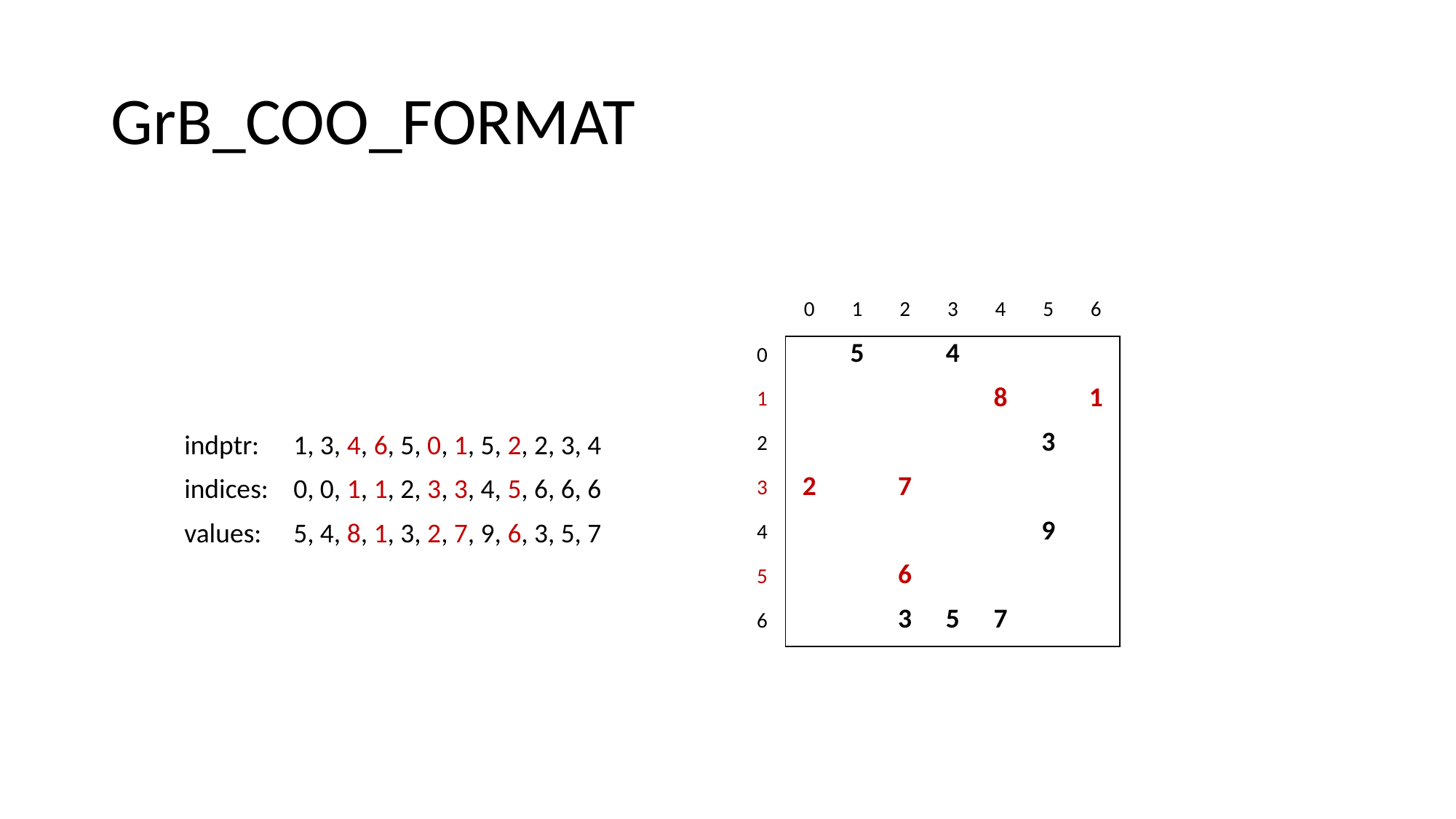

# GrB_COO_FORMAT
| 0 | 1 | 2 | 3 | 4 | 5 | 6 |
| --- | --- | --- | --- | --- | --- | --- |
|  | 5 |  | 4 |  |  |  |
| --- | --- | --- | --- | --- | --- | --- |
|  |  |  |  | 8 |  | 1 |
|  |  |  |  |  | 3 |  |
| 2 |  | 7 |  |  |  |  |
|  |  |  |  |  | 9 |  |
|  |  | 6 |  |  |  |  |
|  |  | 3 | 5 | 7 |  |  |
| 0 |
| --- |
| 1 |
| 2 |
| 3 |
| 4 |
| 5 |
| 6 |
indptr:	1, 3, 4, 6, 5, 0, 1, 5, 2, 2, 3, 4
indices:	0, 0, 1, 1, 2, 3, 3, 4, 5, 6, 6, 6
values:	5, 4, 8, 1, 3, 2, 7, 9, 6, 3, 5, 7